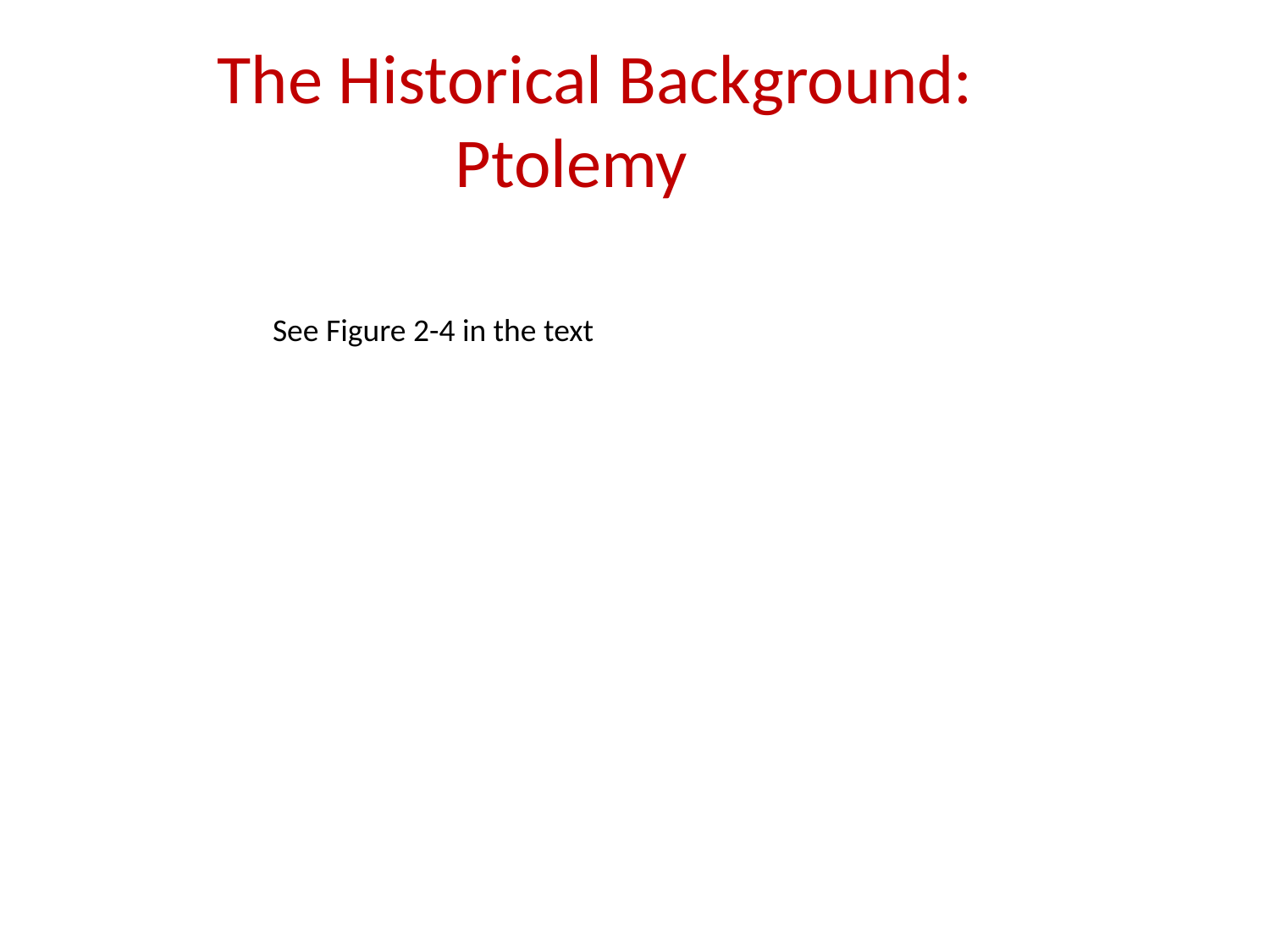

The Historical Background:
Ptolemy
See Figure 2-4 in the text